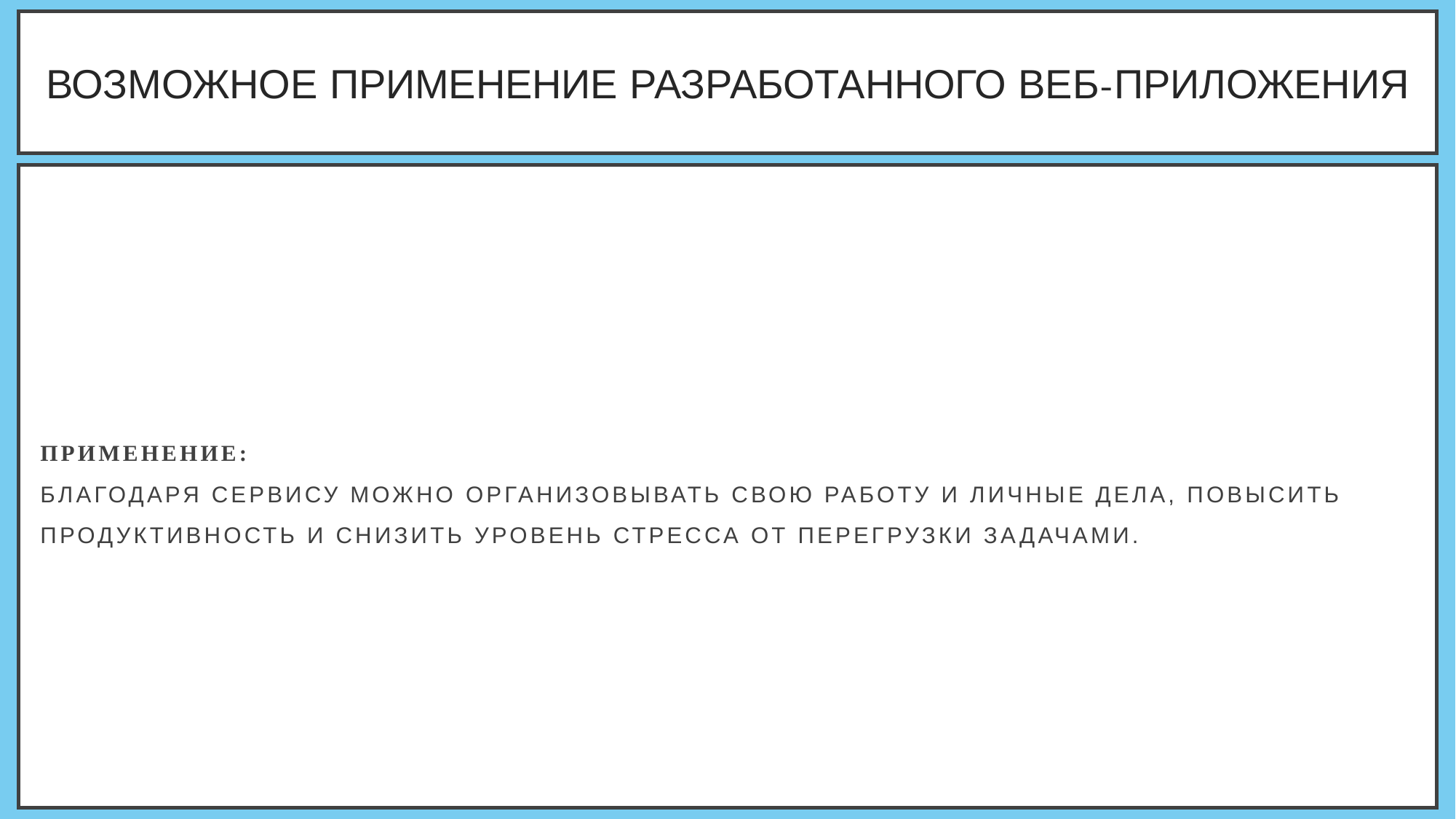

# Возможное применение разработанного веб-приложения
Применение:
Благодаря сервису можно организовывать свою работу и личные дела, повысить продуктивность и снизить уровень стресса от перегрузки задачами.